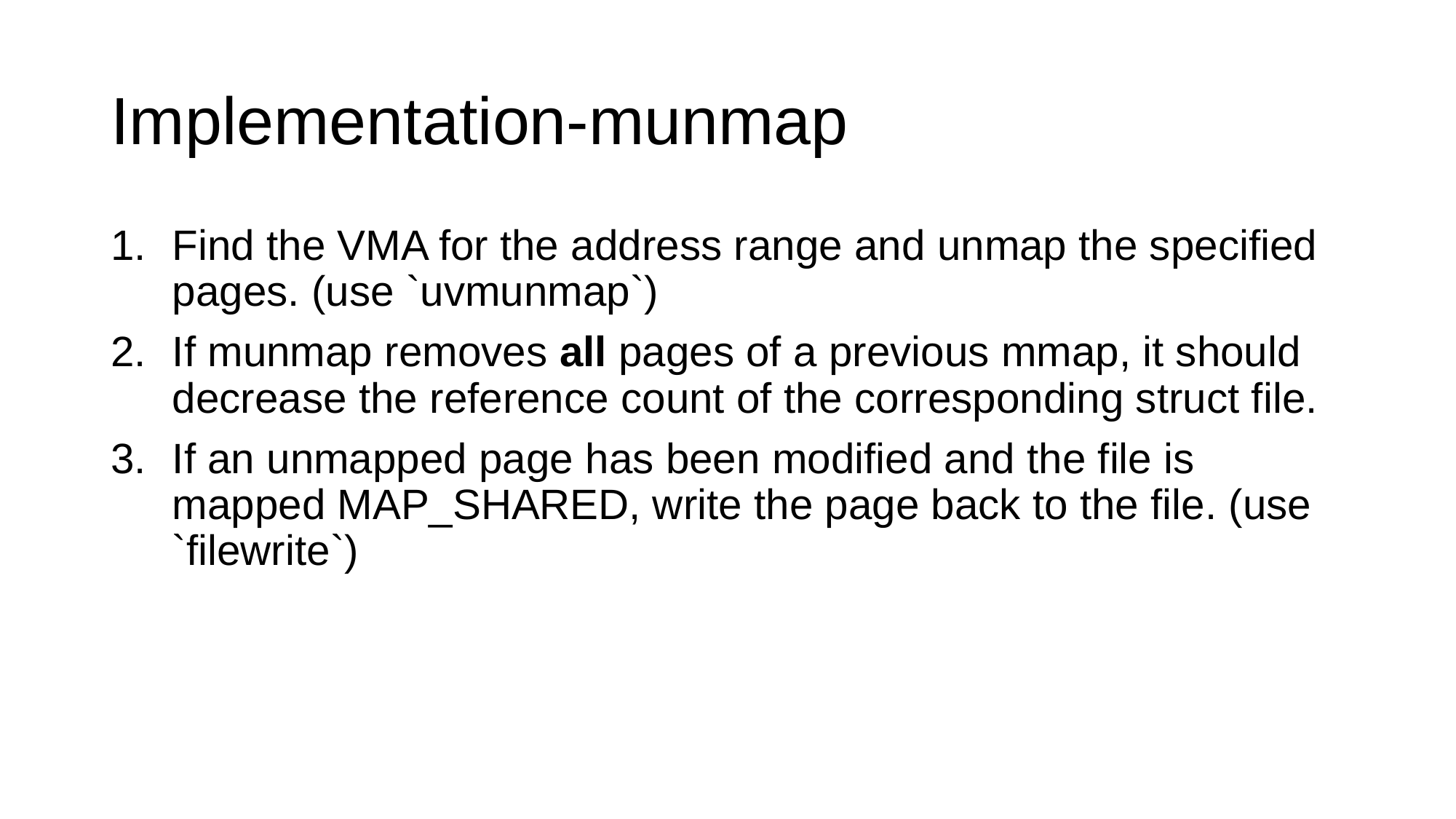

# Implementation-munmap
Find the VMA for the address range and unmap the specified pages. (use `uvmunmap`)
If munmap removes all pages of a previous mmap, it should decrease the reference count of the corresponding struct file.
If an unmapped page has been modified and the file is mapped MAP_SHARED, write the page back to the file. (use `filewrite`)